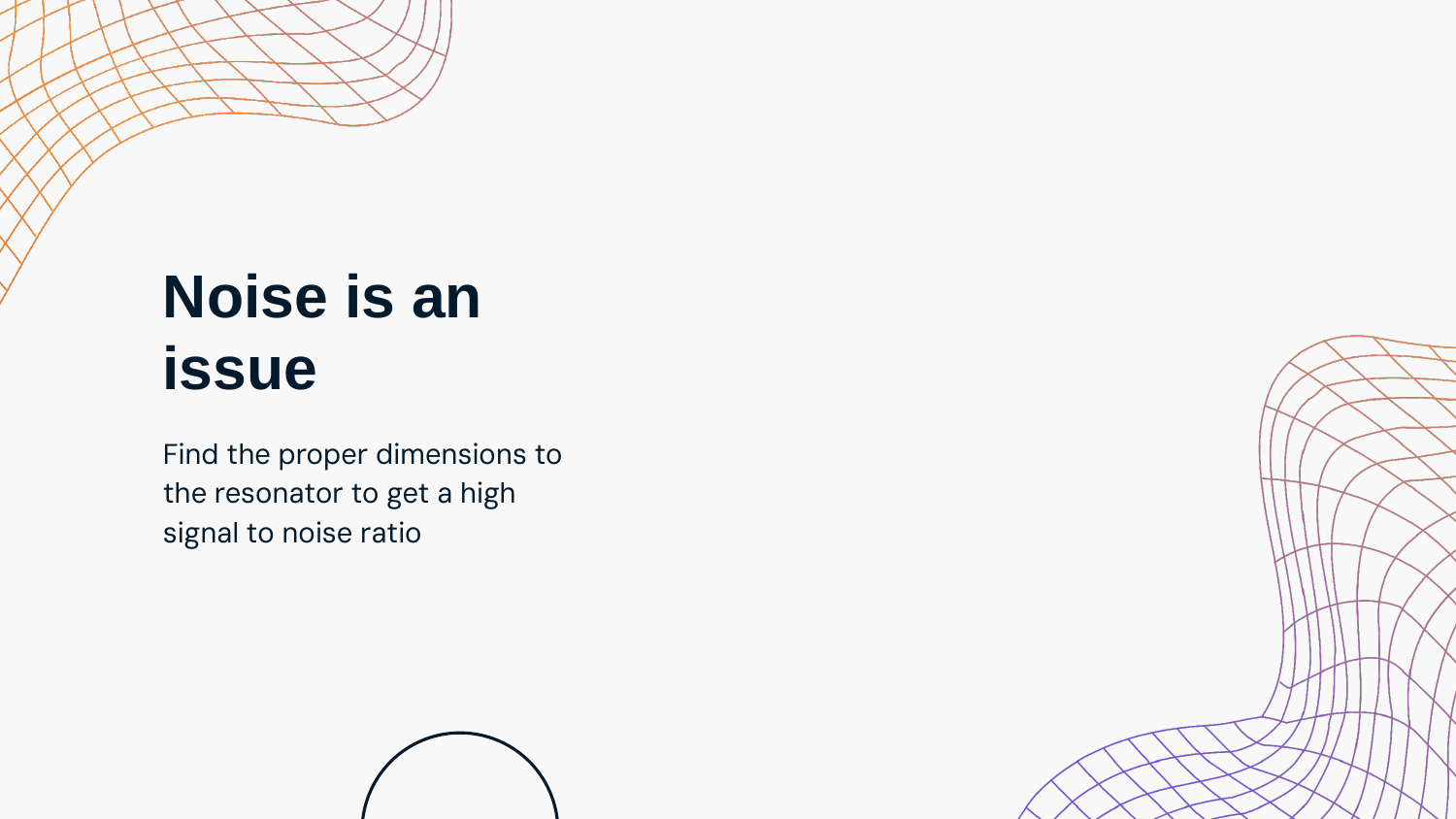

# Noise is an issue
Find the proper dimensions to the resonator to get a high signal to noise ratio